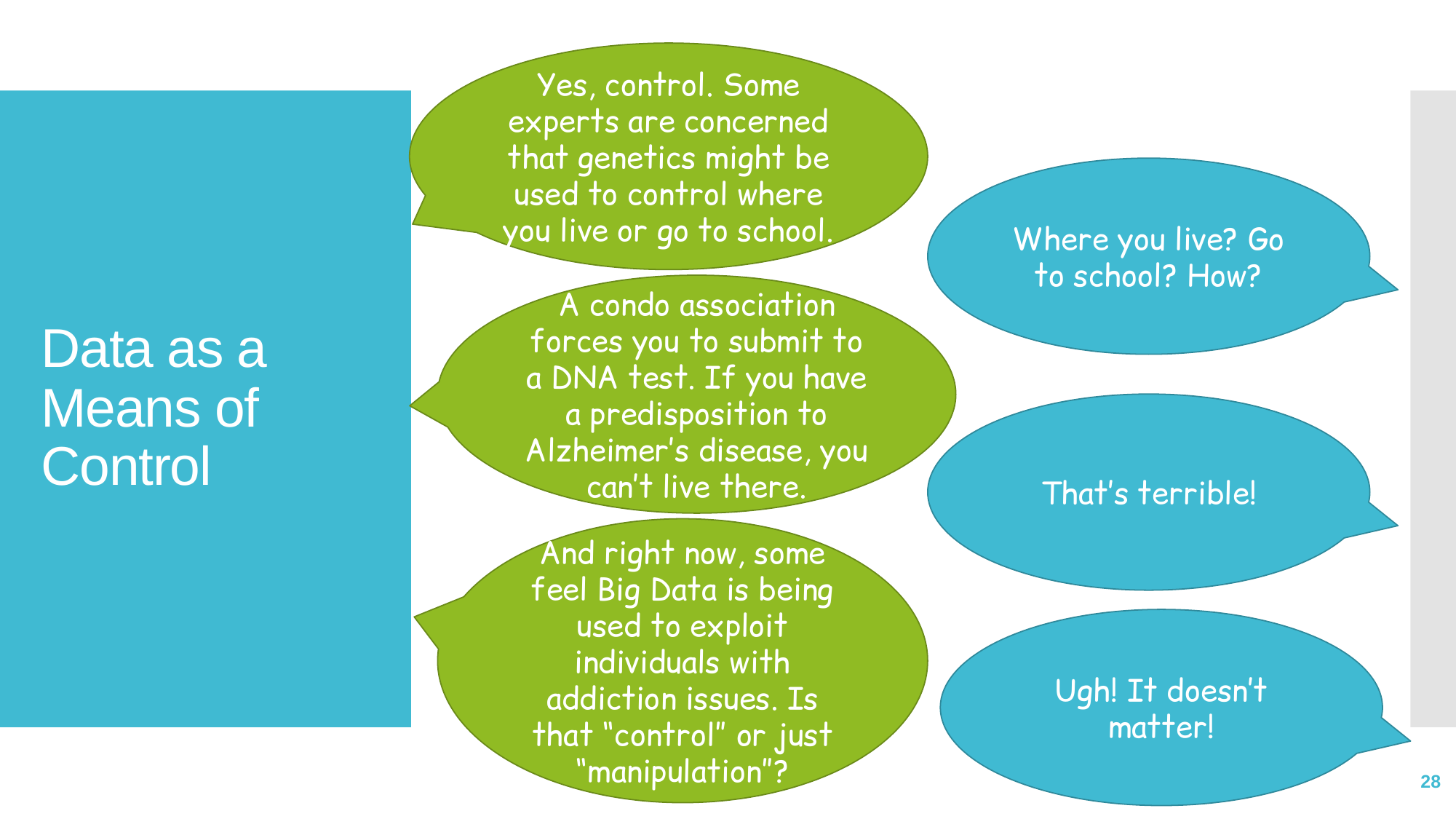

Yes, control. Some experts are concerned that genetics might be used to control where you live or go to school.
# Data as a Means of Control
Where you live? Go to school? How?
A condo association forces you to submit to a DNA test. If you have a predisposition to Alzheimer’s disease, you can’t live there.
That’s terrible!
And right now, some feel Big Data is being used to exploit individuals with addiction issues. Is that “control” or just “manipulation”?
Ugh! It doesn’t matter!
28